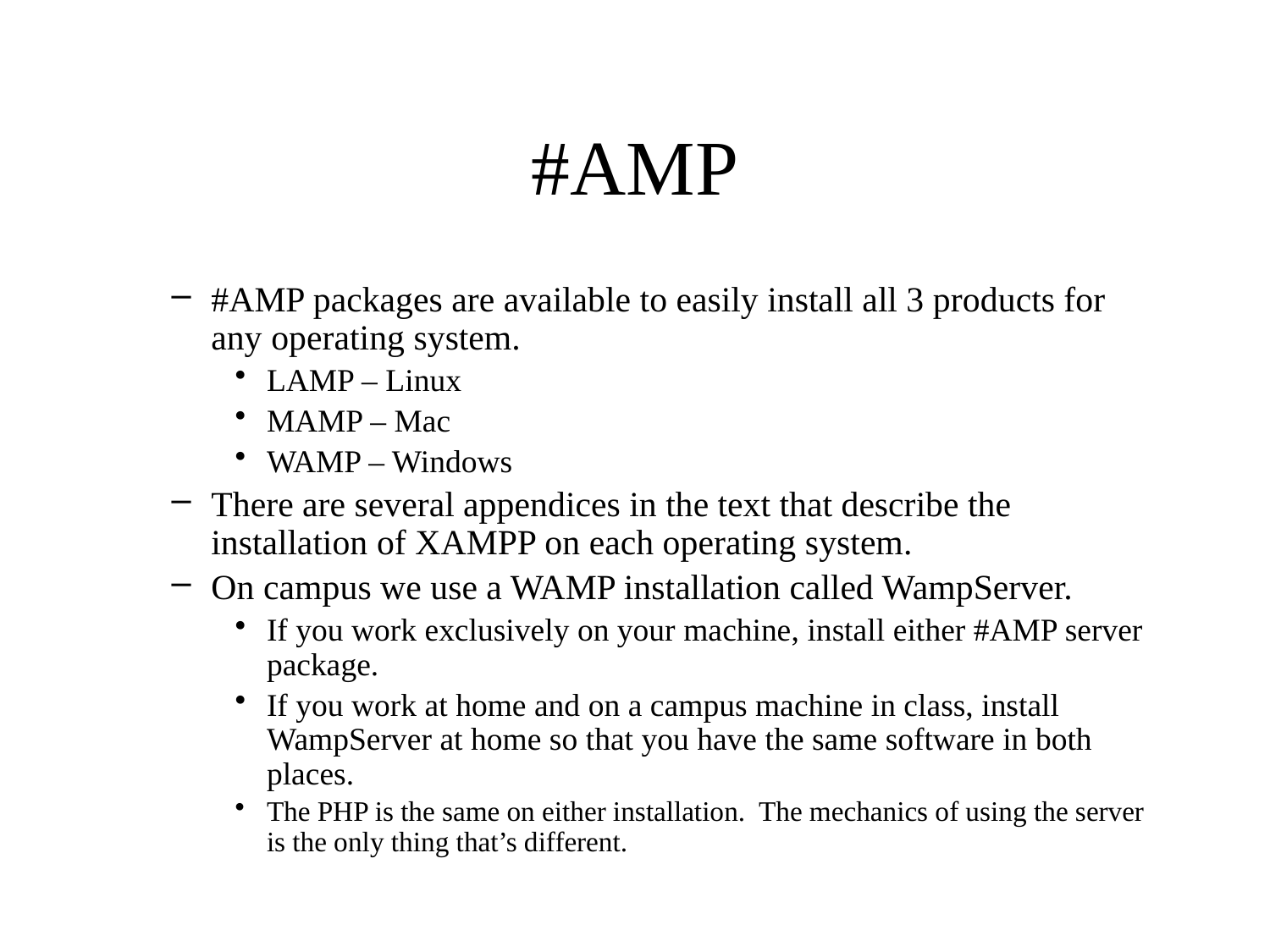

# #AMP
#AMP packages are available to easily install all 3 products for any operating system.
LAMP – Linux
MAMP – Mac
WAMP – Windows
There are several appendices in the text that describe the installation of XAMPP on each operating system.
On campus we use a WAMP installation called WampServer.
If you work exclusively on your machine, install either #AMP server package.
If you work at home and on a campus machine in class, install WampServer at home so that you have the same software in both places.
The PHP is the same on either installation.  The mechanics of using the server is the only thing that’s different.